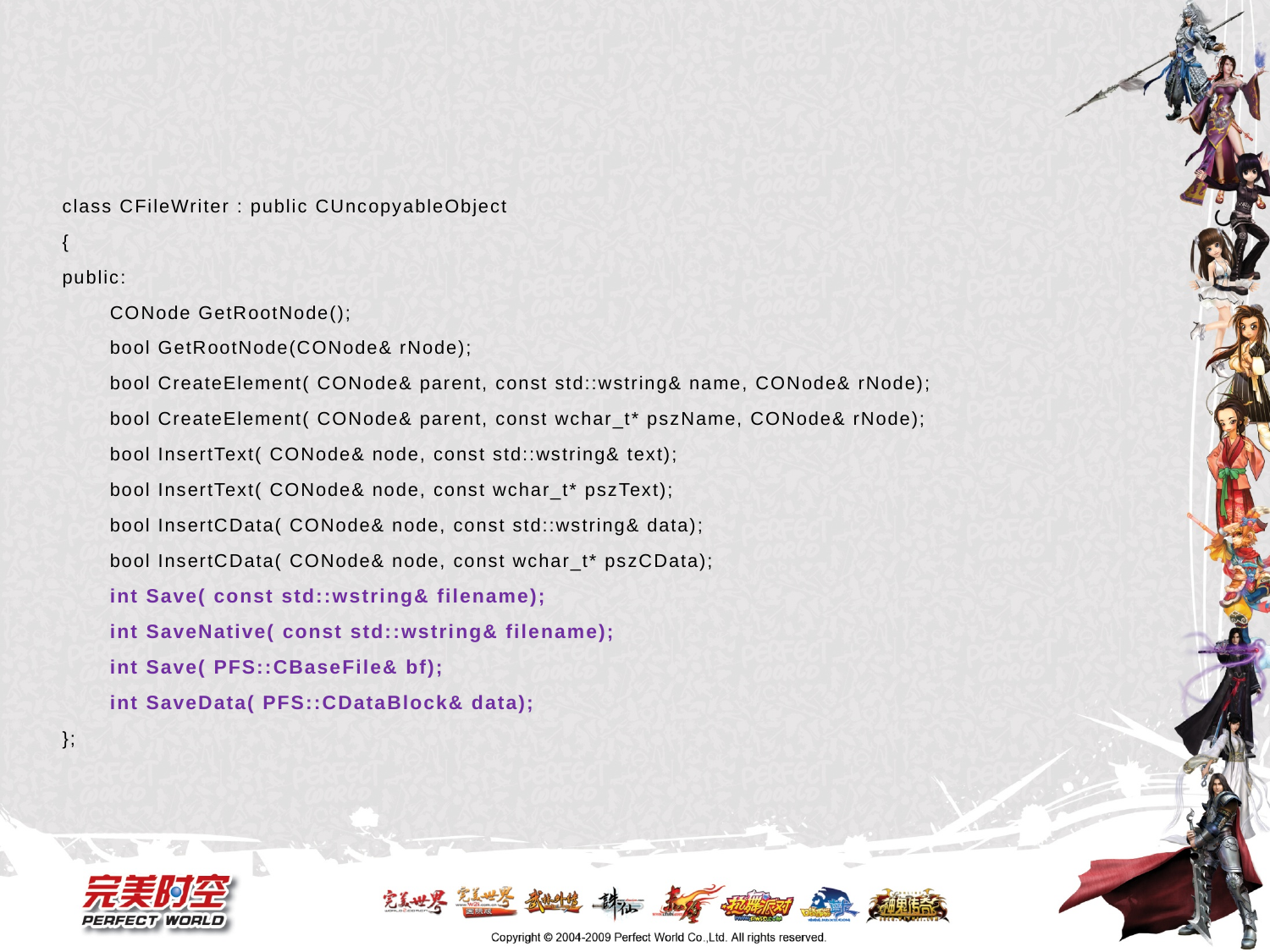

#
class CFileWriter : public CUncopyableObject
{
public:
	CONode GetRootNode();
	bool GetRootNode(CONode& rNode);
	bool CreateElement( CONode& parent, const std::wstring& name, CONode& rNode);
	bool CreateElement( CONode& parent, const wchar_t* pszName, CONode& rNode);
	bool InsertText( CONode& node, const std::wstring& text);
	bool InsertText( CONode& node, const wchar_t* pszText);
	bool InsertCData( CONode& node, const std::wstring& data);
	bool InsertCData( CONode& node, const wchar_t* pszCData);
	int Save( const std::wstring& filename);
	int SaveNative( const std::wstring& filename);
	int Save( PFS::CBaseFile& bf);
	int SaveData( PFS::CDataBlock& data);
};